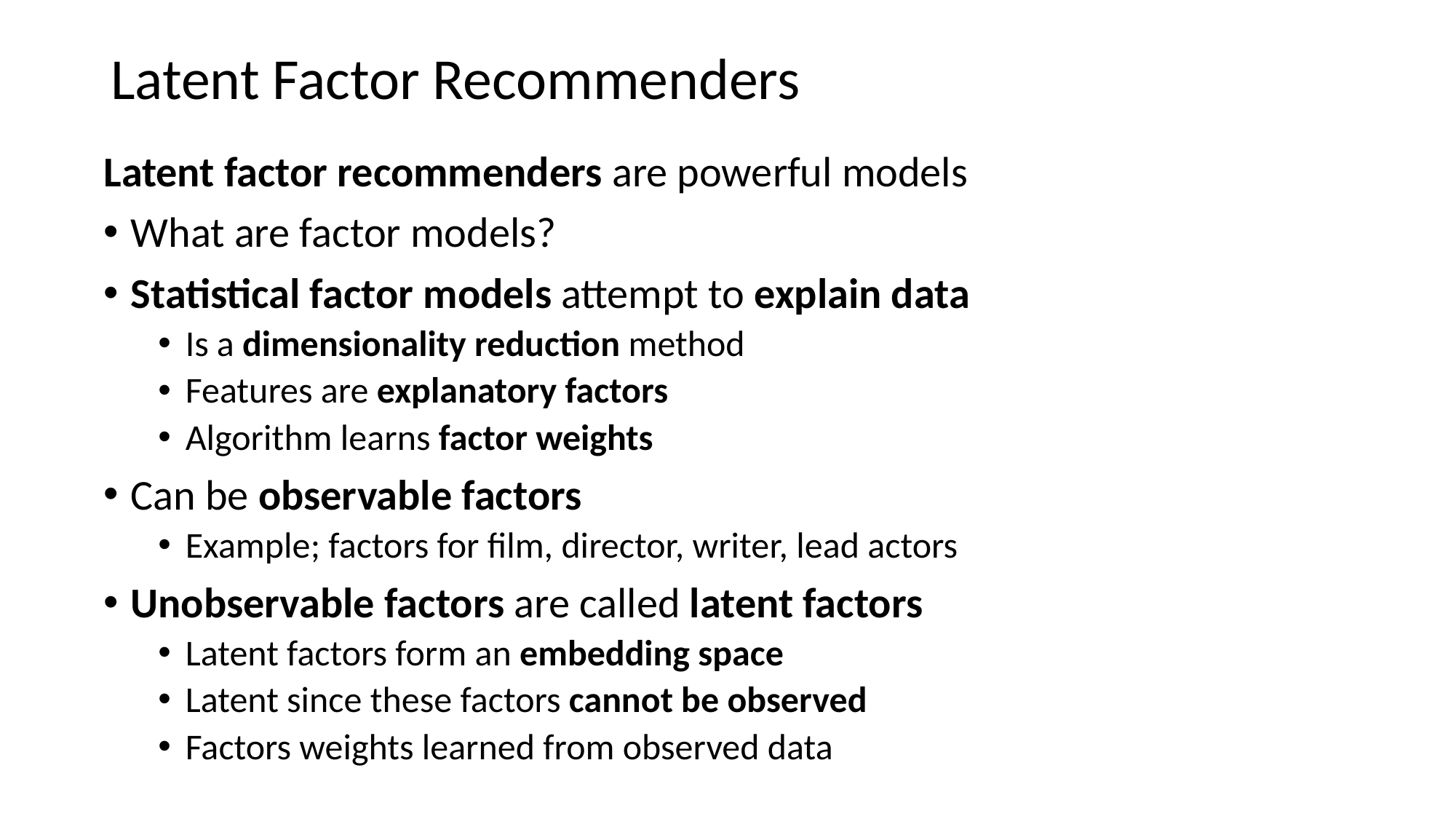

# Latent Factor Recommenders
Latent factor recommenders are powerful models
What are factor models?
Statistical factor models attempt to explain data
Is a dimensionality reduction method
Features are explanatory factors
Algorithm learns factor weights
Can be observable factors
Example; factors for film, director, writer, lead actors
Unobservable factors are called latent factors
Latent factors form an embedding space
Latent since these factors cannot be observed
Factors weights learned from observed data